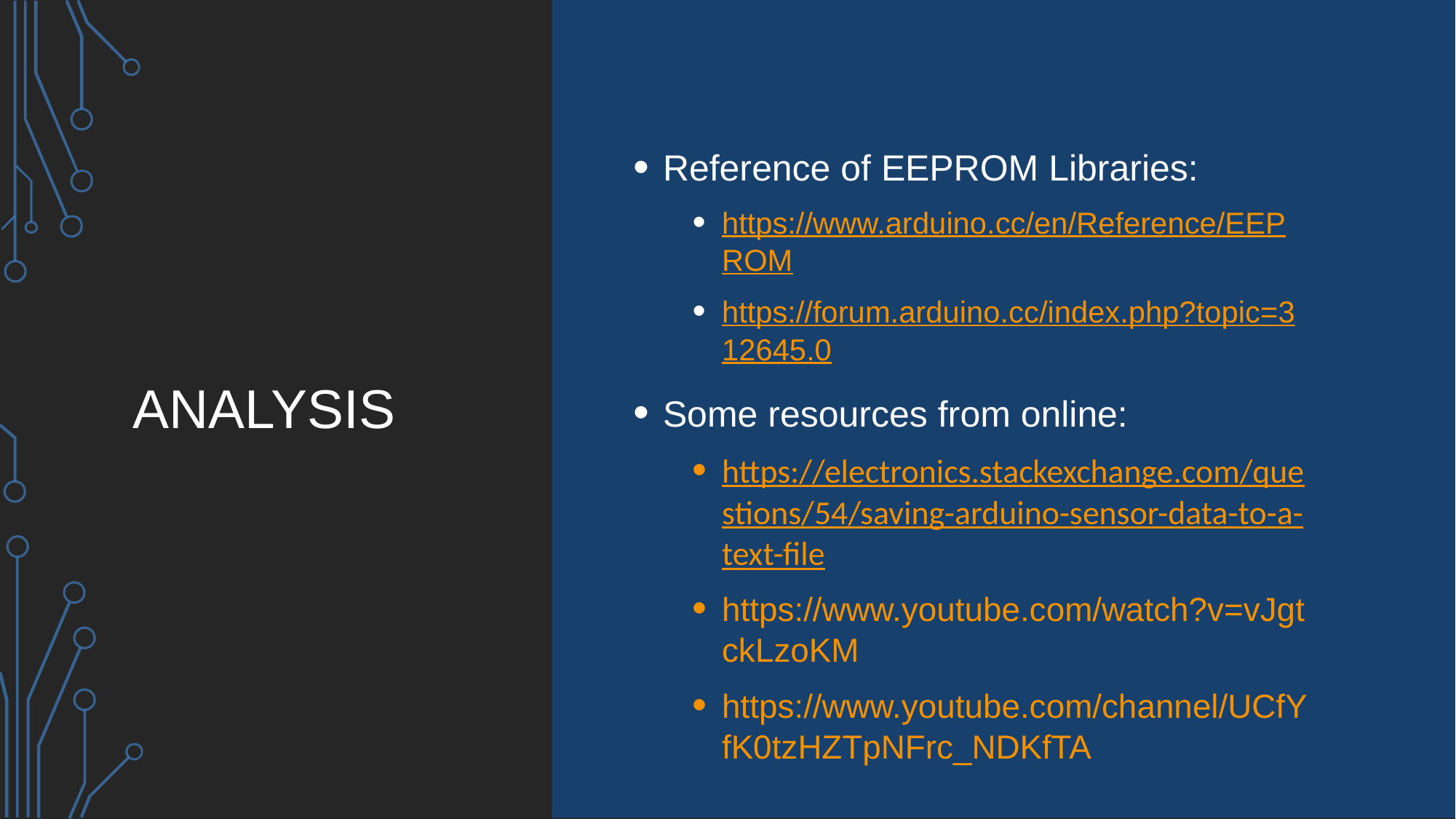

# Analysis
Reference of EEPROM Libraries:
https://www.arduino.cc/en/Reference/EEPROM
https://forum.arduino.cc/index.php?topic=312645.0
Some resources from online:
https://electronics.stackexchange.com/questions/54/saving-arduino-sensor-data-to-a-text-file
https://www.youtube.com/watch?v=vJgtckLzoKM
https://www.youtube.com/channel/UCfYfK0tzHZTpNFrc_NDKfTA